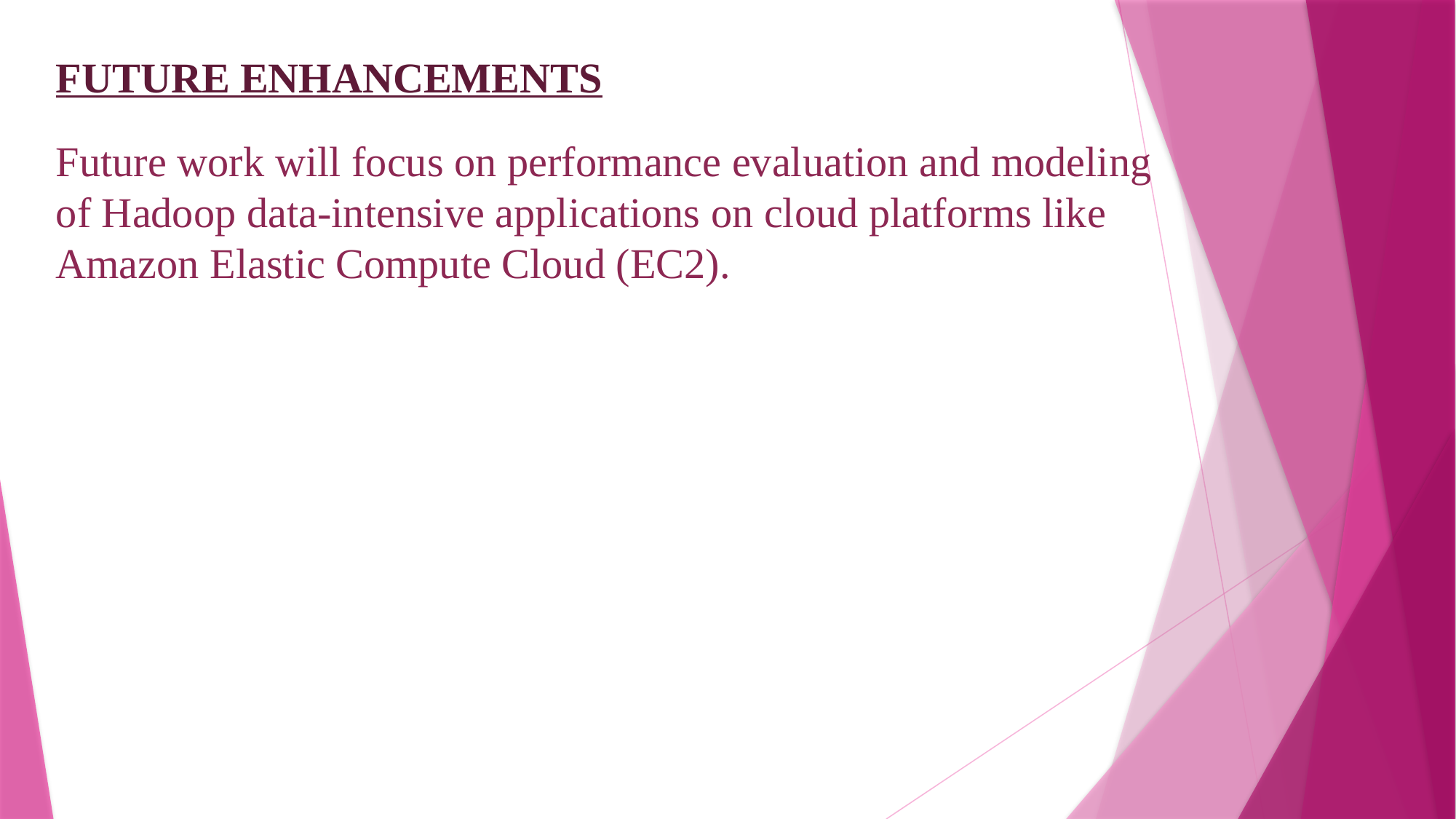

FUTURE ENHANCEMENTS

Future work will focus on performance evaluation and modeling of Hadoop data-intensive applications on cloud platforms like Amazon Elastic Compute Cloud (EC2).